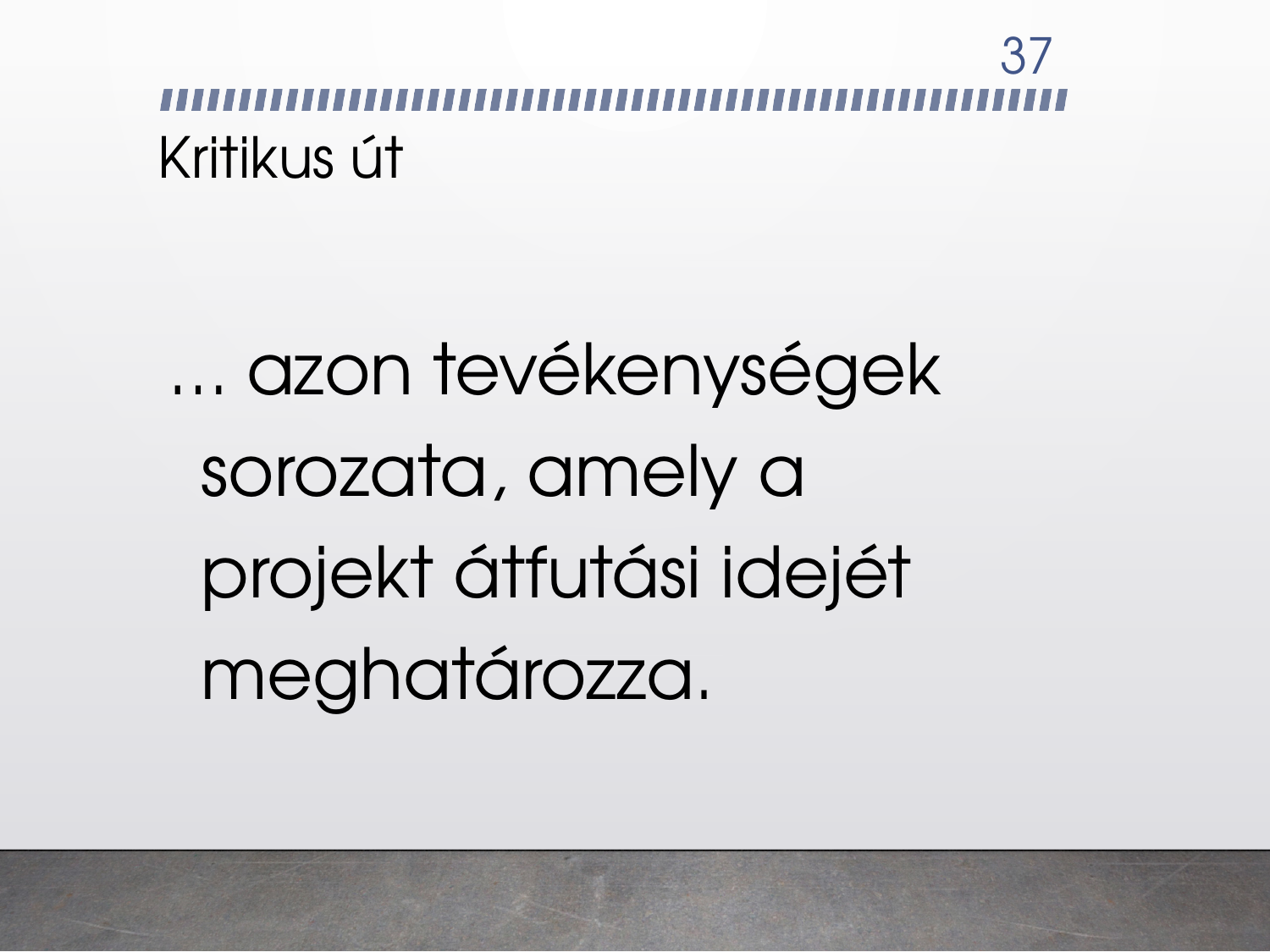

37
# Kritikus út
… azon tevékenységek sorozata, amely a projekt átfutási idejét meghatározza.